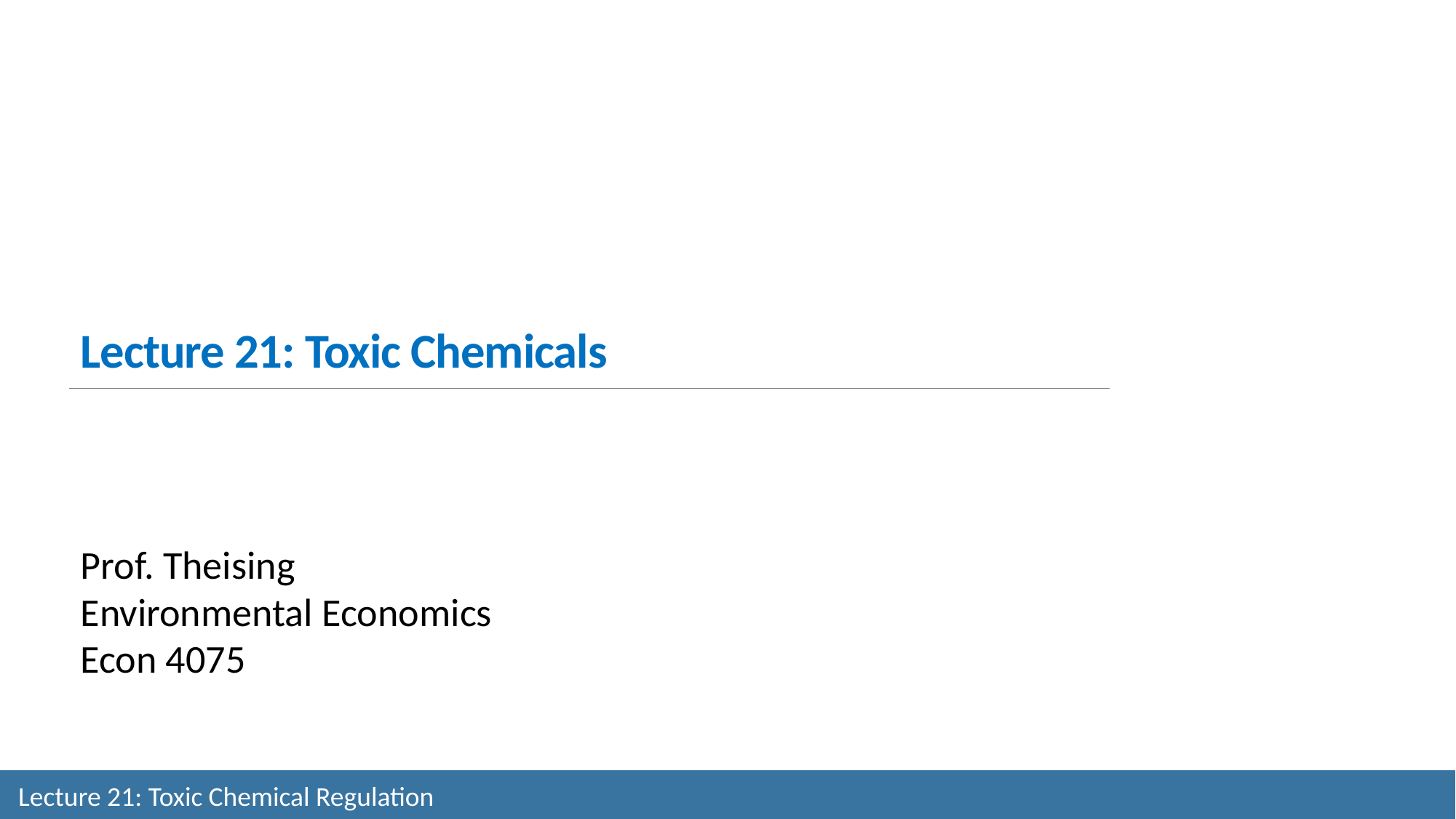

Lecture 21: Toxic Chemicals
Prof. Theising
Environmental Economics
Econ 4075